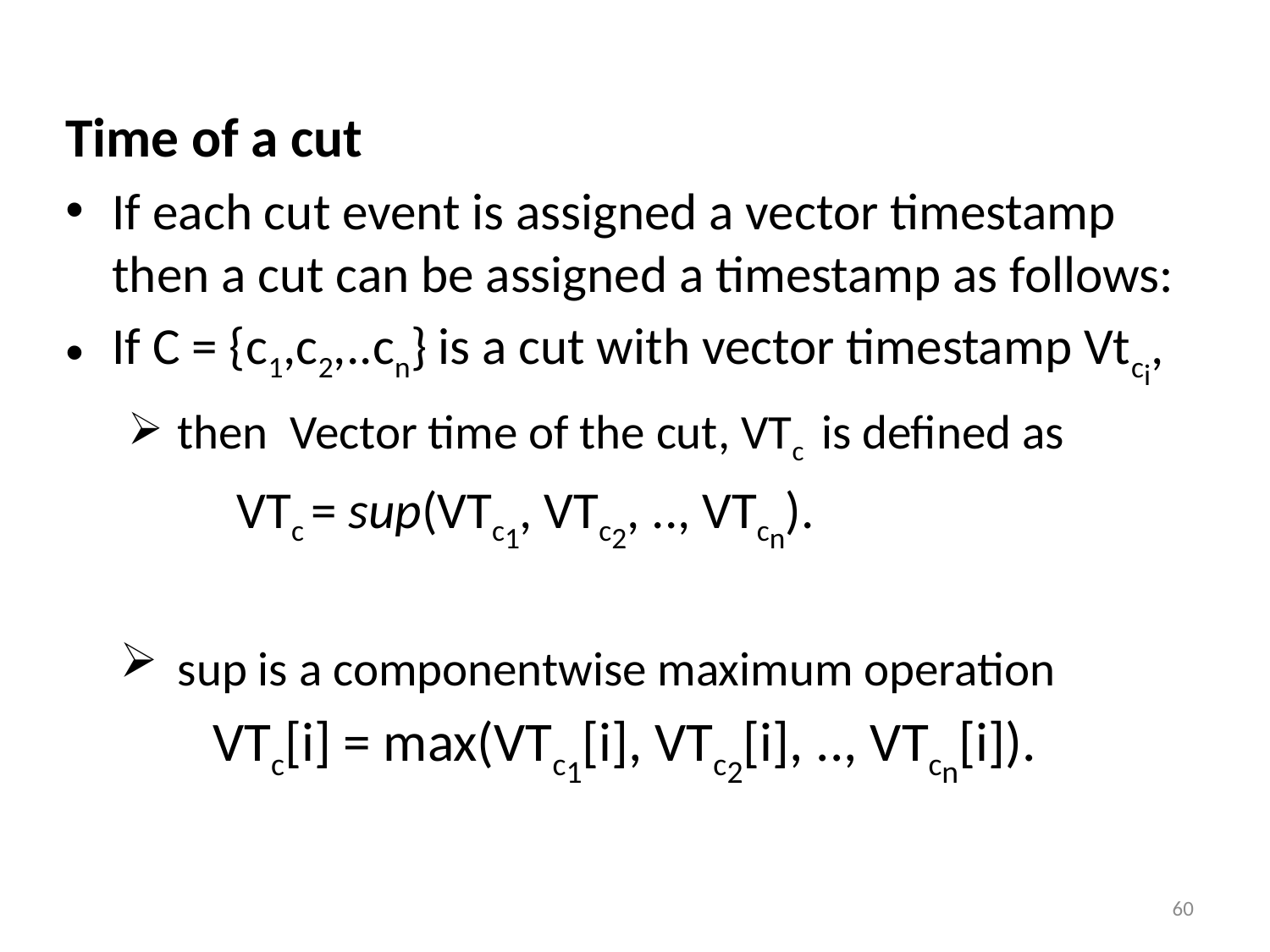

Time of a cut
If each cut event is assigned a vector timestamp then a cut can be assigned a timestamp as follows:
If C = {c1,c2,..cn} is a cut with vector timestamp Vtci,
	 then  Vector time of the cut, VTc  is defined as
 	 		VTc = sup(VTc1, VTc2, .., VTcn).

	 sup is a componentwise maximum operation
VTc[i] = max(VTc1[i], VTc2[i], .., VTcn[i]).
60